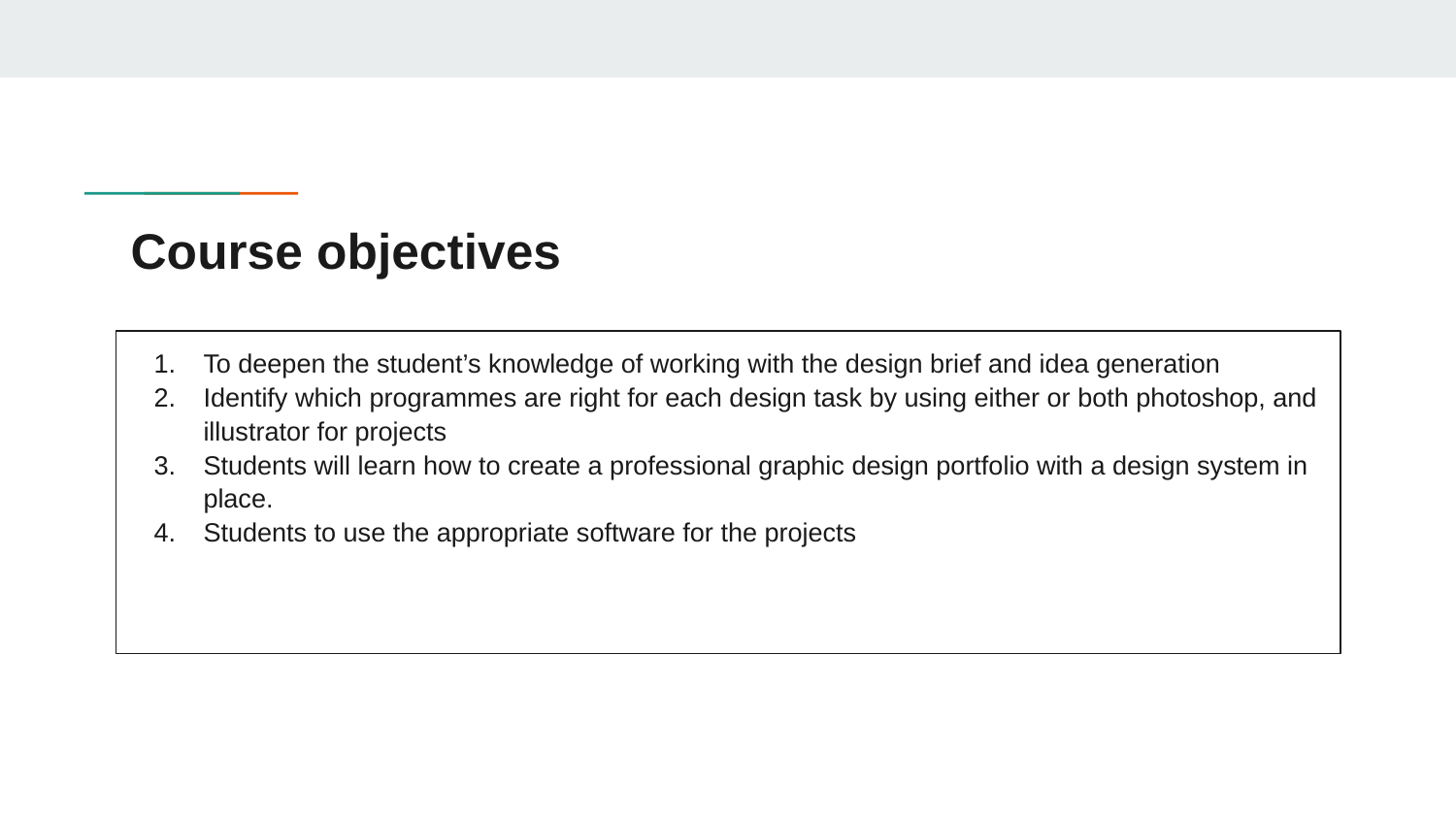

# Course objectives
To deepen the student’s knowledge of working with the design brief and idea generation
Identify which programmes are right for each design task by using either or both photoshop, and illustrator for projects
Students will learn how to create a professional graphic design portfolio with a design system in place.
Students to use the appropriate software for the projects